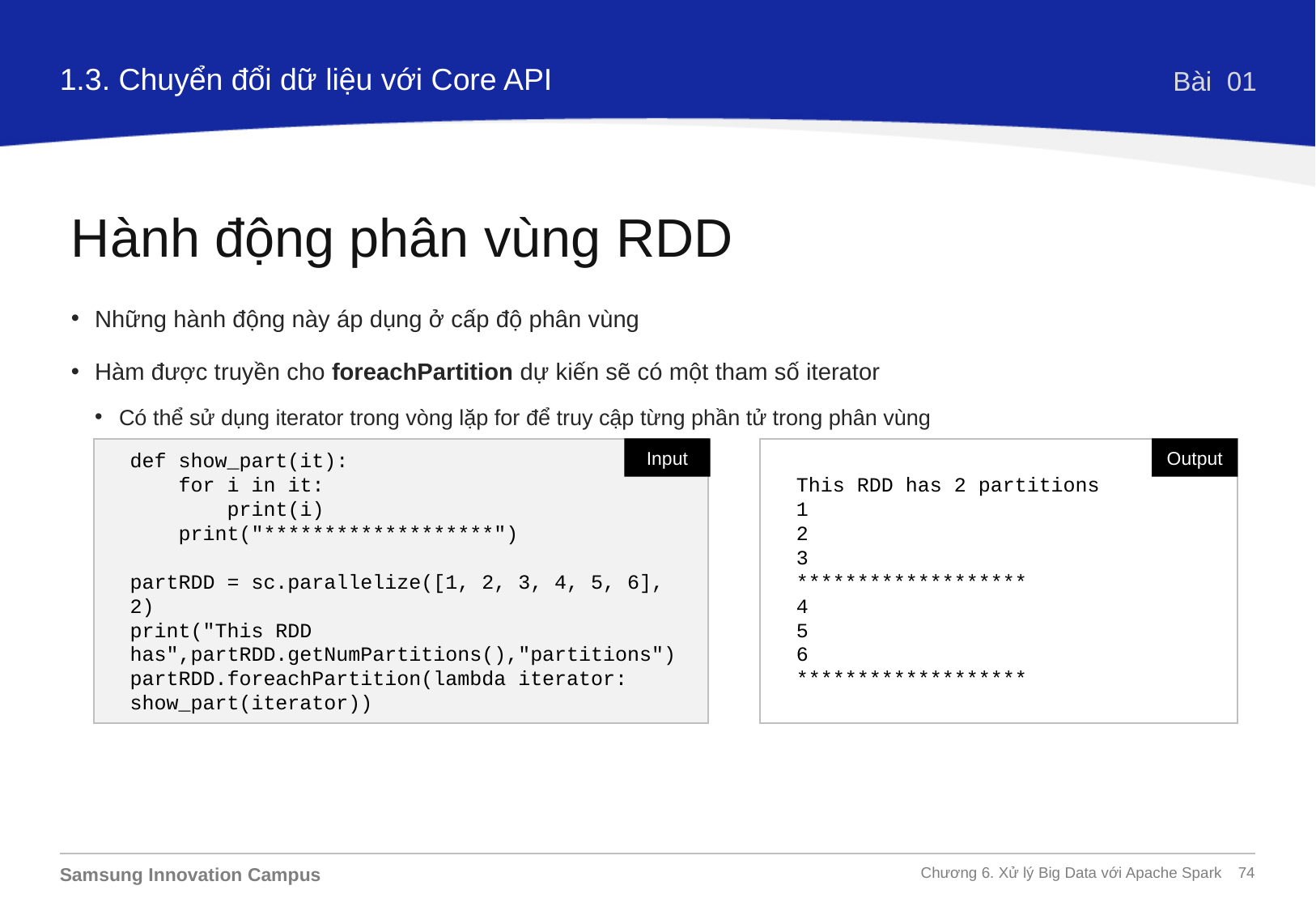

1.3. Chuyển đổi dữ liệu với Core API
Bài  01
Hành động phân vùng RDD
Những hành động này áp dụng ở cấp độ phân vùng
Hàm được truyền cho foreachPartition dự kiến sẽ có một tham số iterator
Có thể sử dụng iterator trong vòng lặp for để truy cập từng phần tử trong phân vùng

Input
Output
This RDD has 2 partitions
1
2
3
*******************
4
5
6
*******************
def show_part(it):
    for i in it:
        print(i)
    print("*******************")

partRDD = sc.parallelize([1, 2, 3, 4, 5, 6], 2)
print("This RDD has",partRDD.getNumPartitions(),"partitions")
partRDD.foreachPartition(lambda iterator: show_part(iterator))